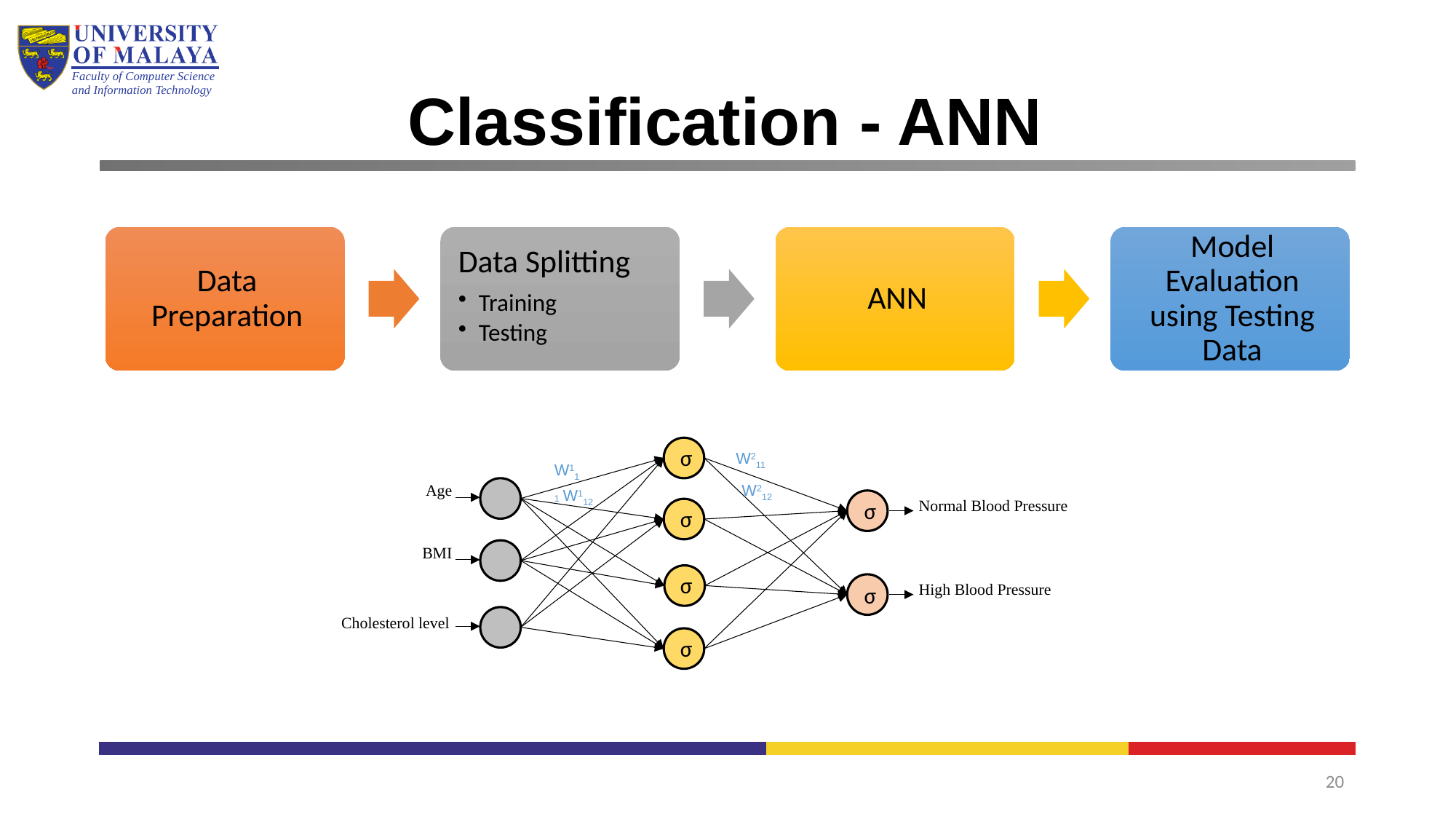

# Classification - ANN
Faculty of Computer Science and Information Technology
Data Preparation

Data Splitting
Training
Testing

ANN

Model Evaluation using Testing Data

 Age
Normal Blood Pressure
BMI
High Blood Pressure
Cholesterol level

σ
W211
W111
W212
W112
σ
σ
σ
σ
σ
20